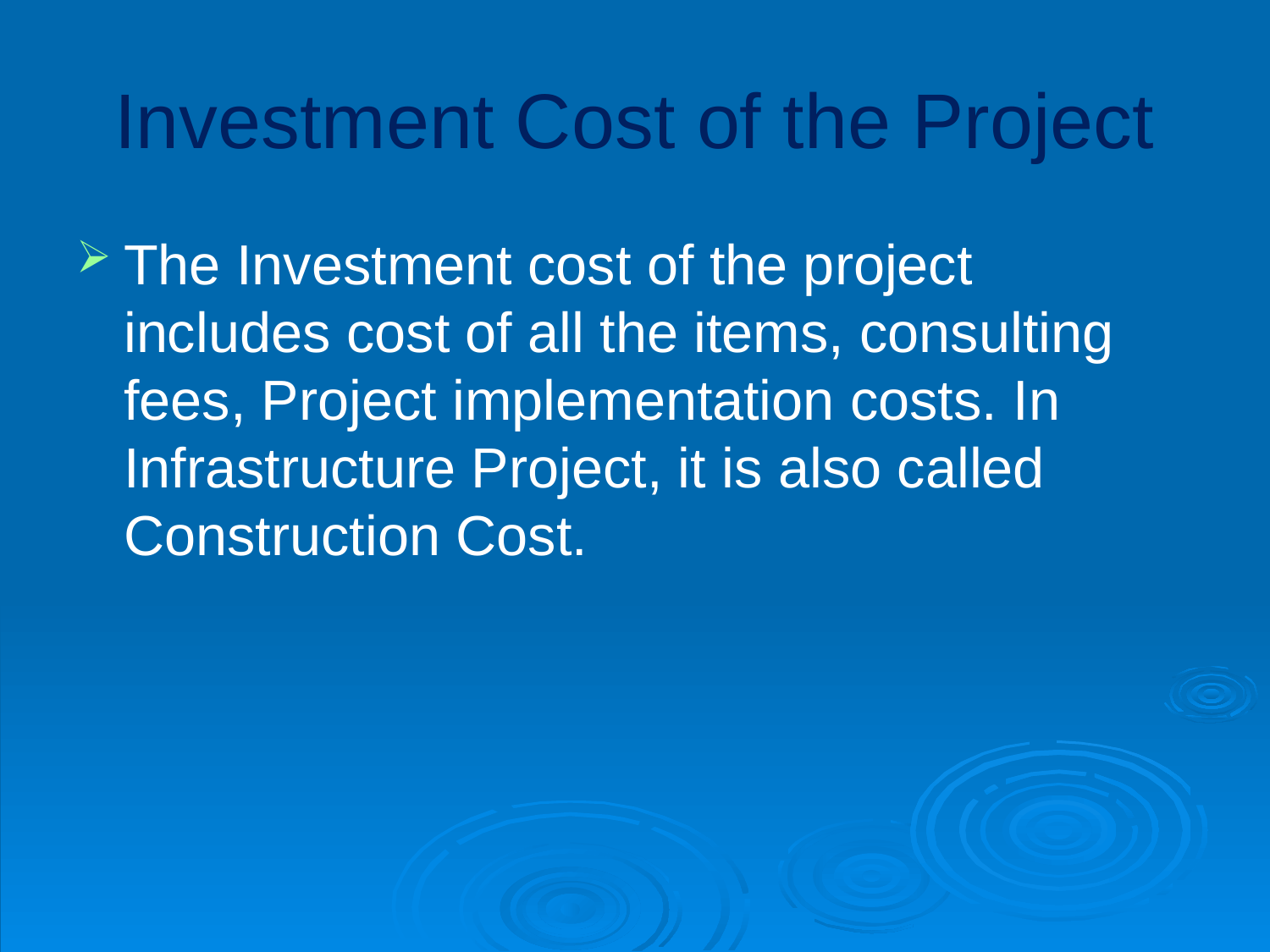

# Investment Cost of the Project
The Investment cost of the project includes cost of all the items, consulting fees, Project implementation costs. In Infrastructure Project, it is also called Construction Cost.